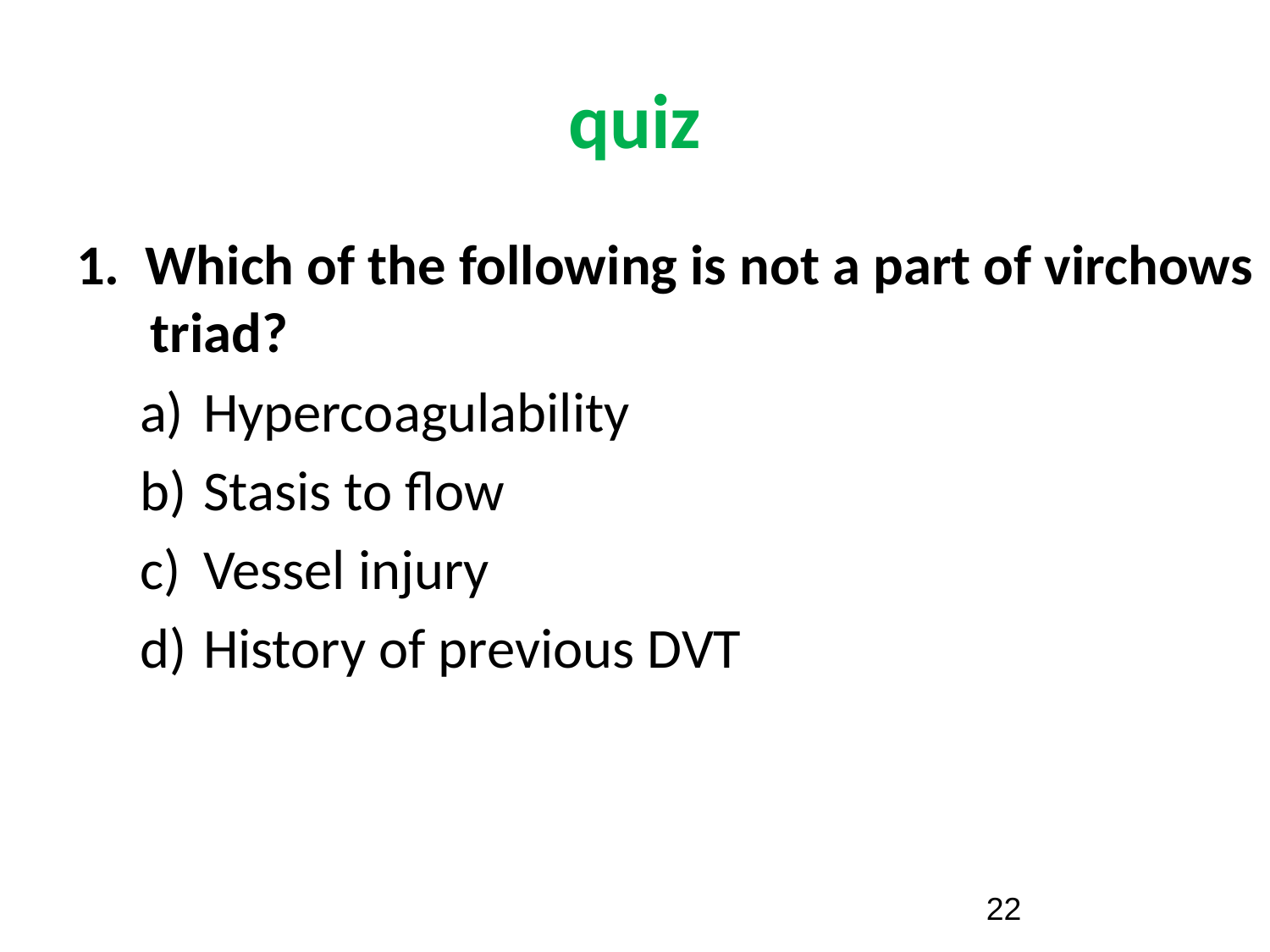

# quiz
1.  Which of the following is not a part of virchows triad?
Hypercoagulability
Stasis to flow
Vessel injury
History of previous DVT

22